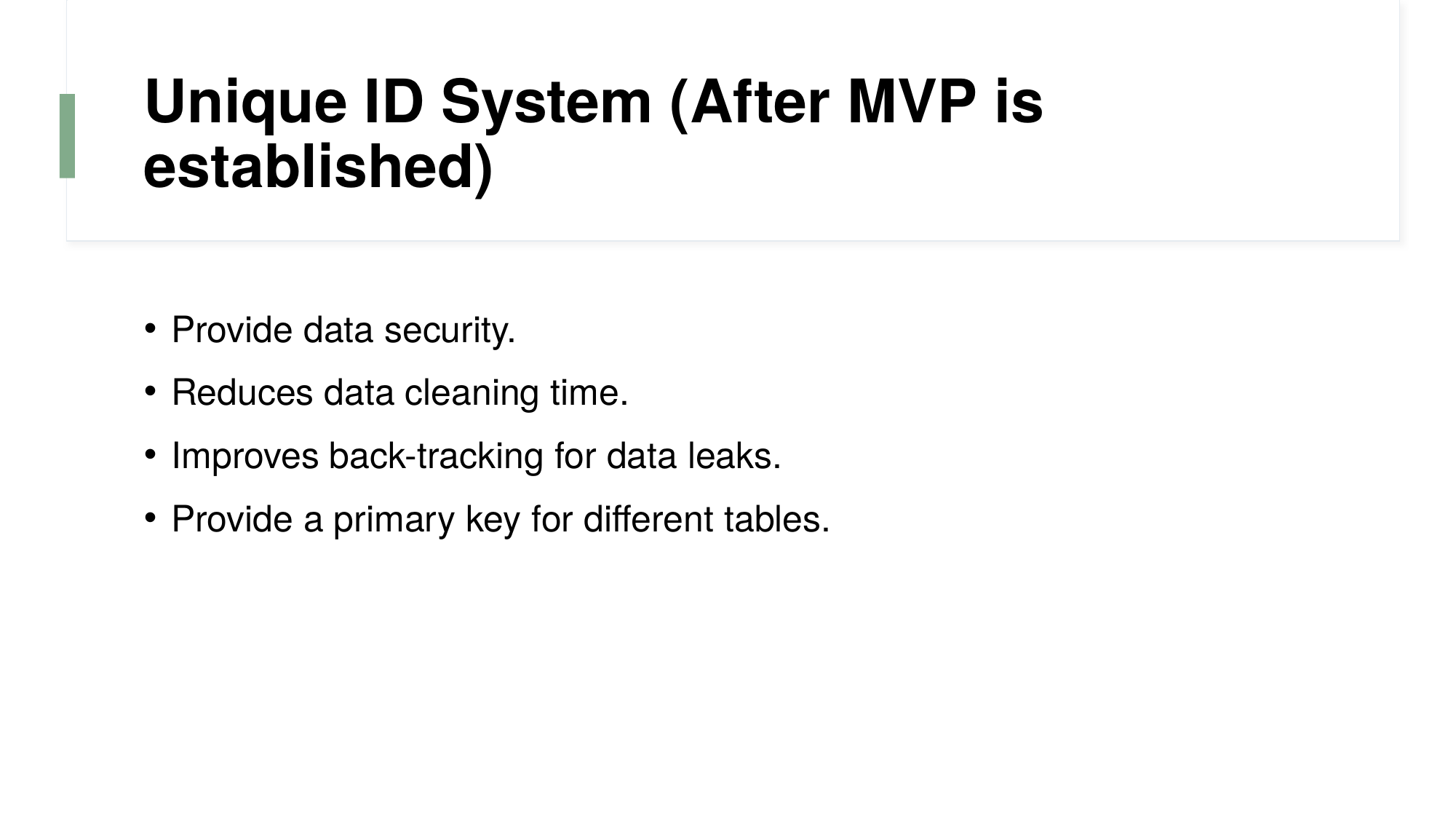

# Unique ID System (After MVP is established)
Provide data security.
Reduces data cleaning time.
Improves back-tracking for data leaks.
Provide a primary key for different tables.